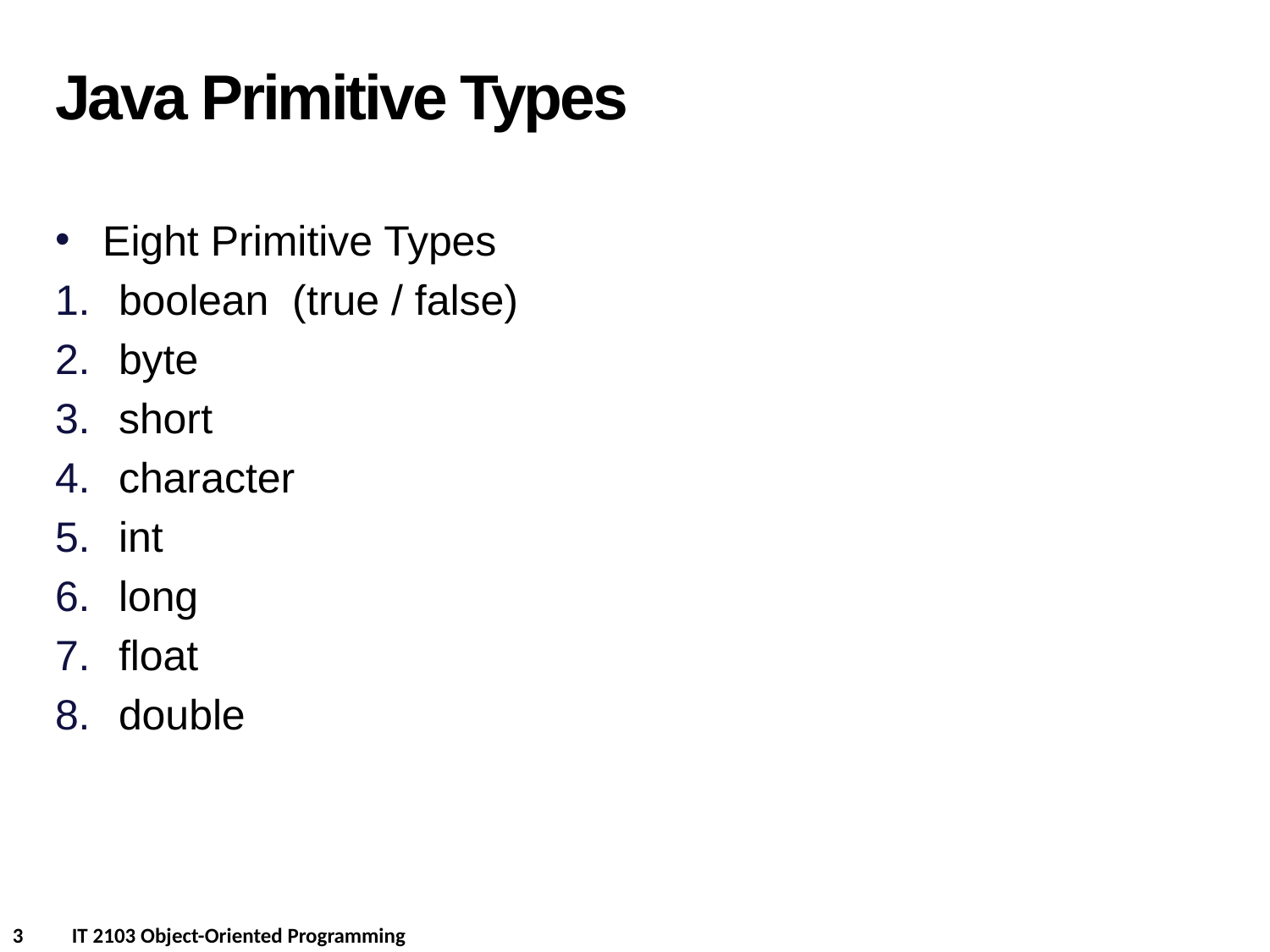

Java Primitive Types
Eight Primitive Types
boolean  (true / false)
byte
short
character
int
long
float
double